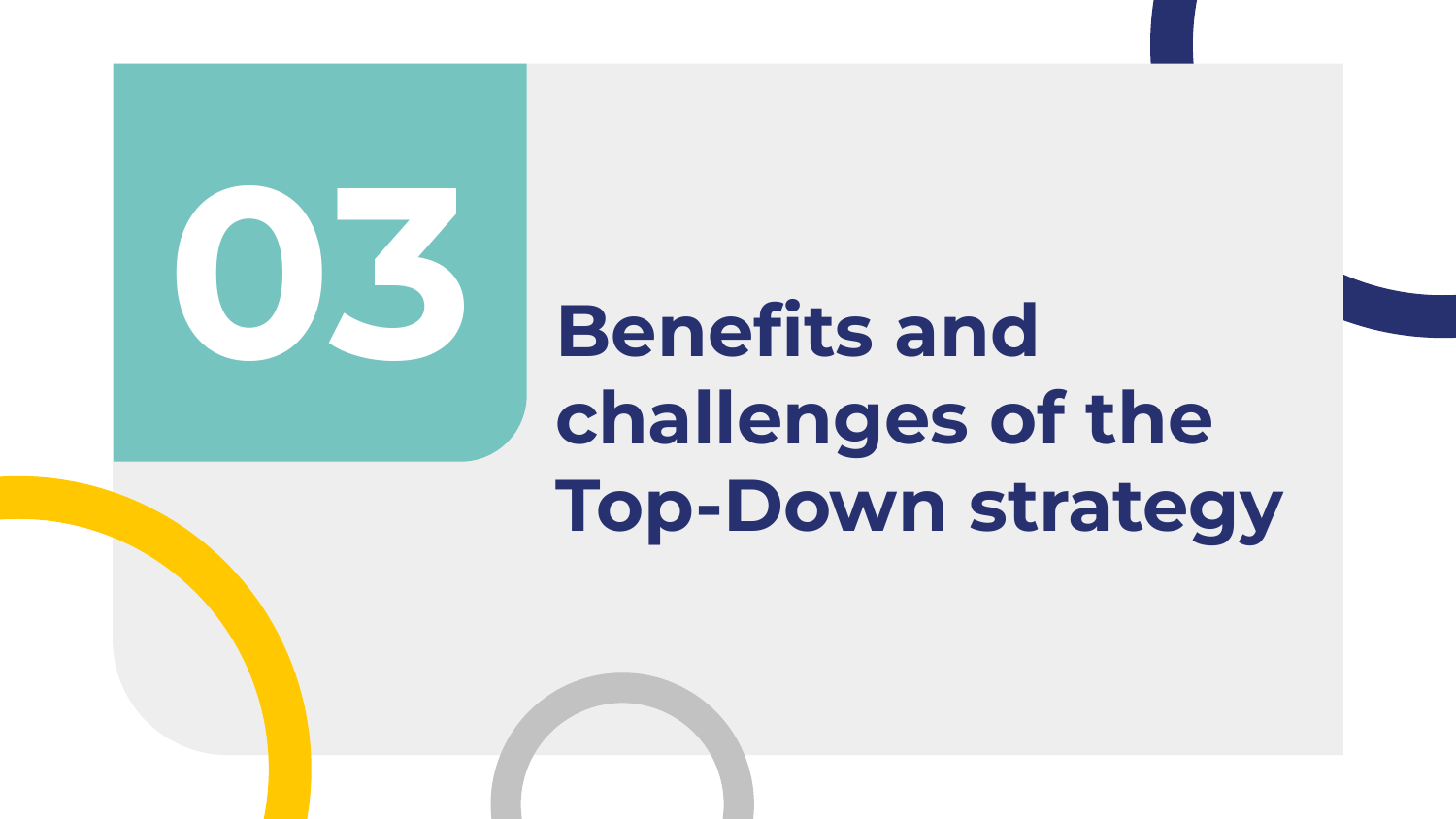

03
# Benefits and challenges of the Top-Down strategy